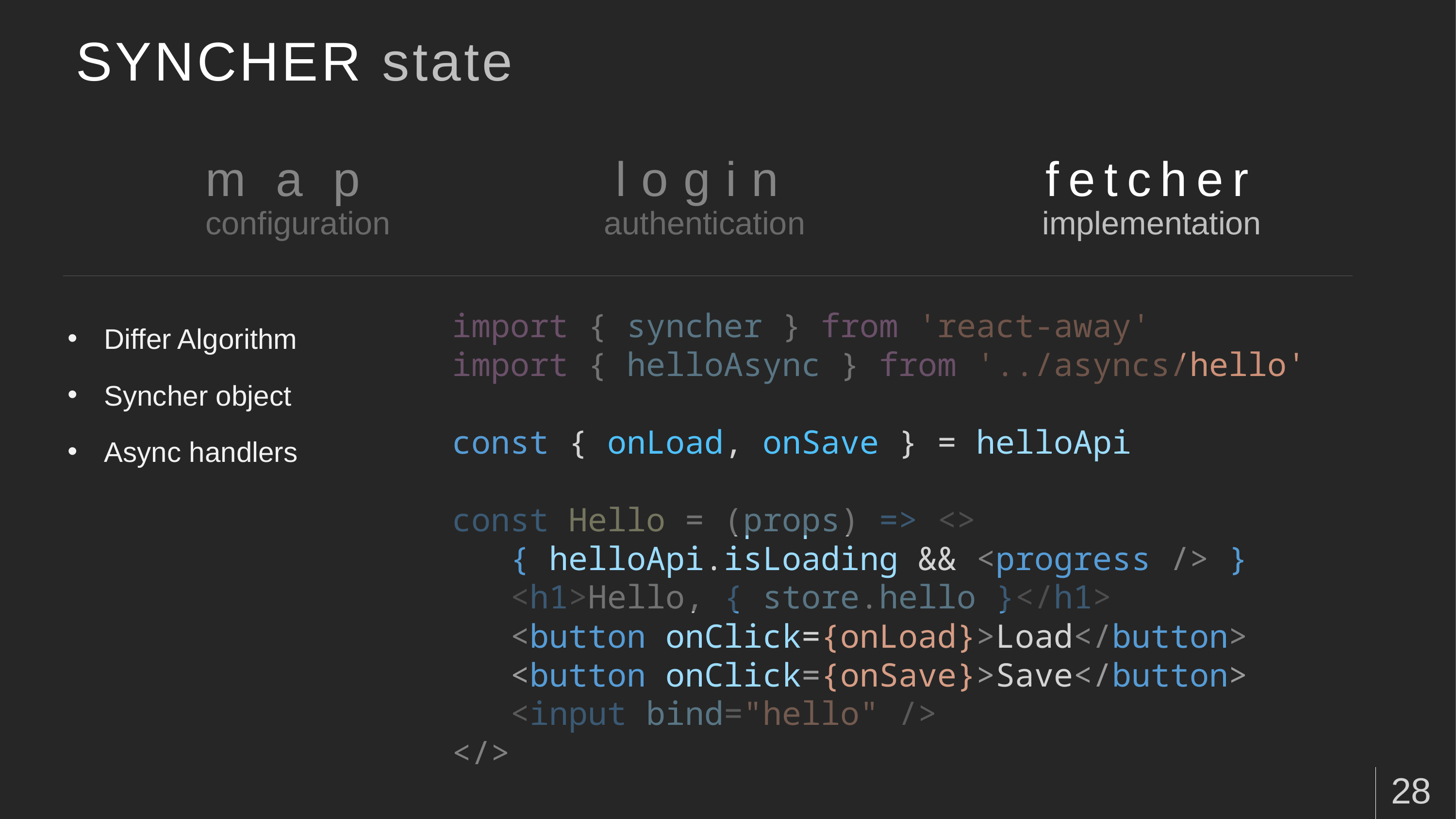

# SYNCHER state

map
configuration
login
authentication

fetcher
implementation

Differ Algorithm
Syncher object
Async handlers

import { syncher } from 'react-away'
import { helloAsync } from '../asyncs/hello'
const { onLoad, onSave } = helloApi
const Hello = (props) => <>
   { helloApi.isLoading && <progress /> }
   <h1>Hello, { store.hello }</h1>
   <button onClick={onLoad}>Load</button>
   <button onClick={onSave}>Save</button>
   <input bind="hello" />
</>

28